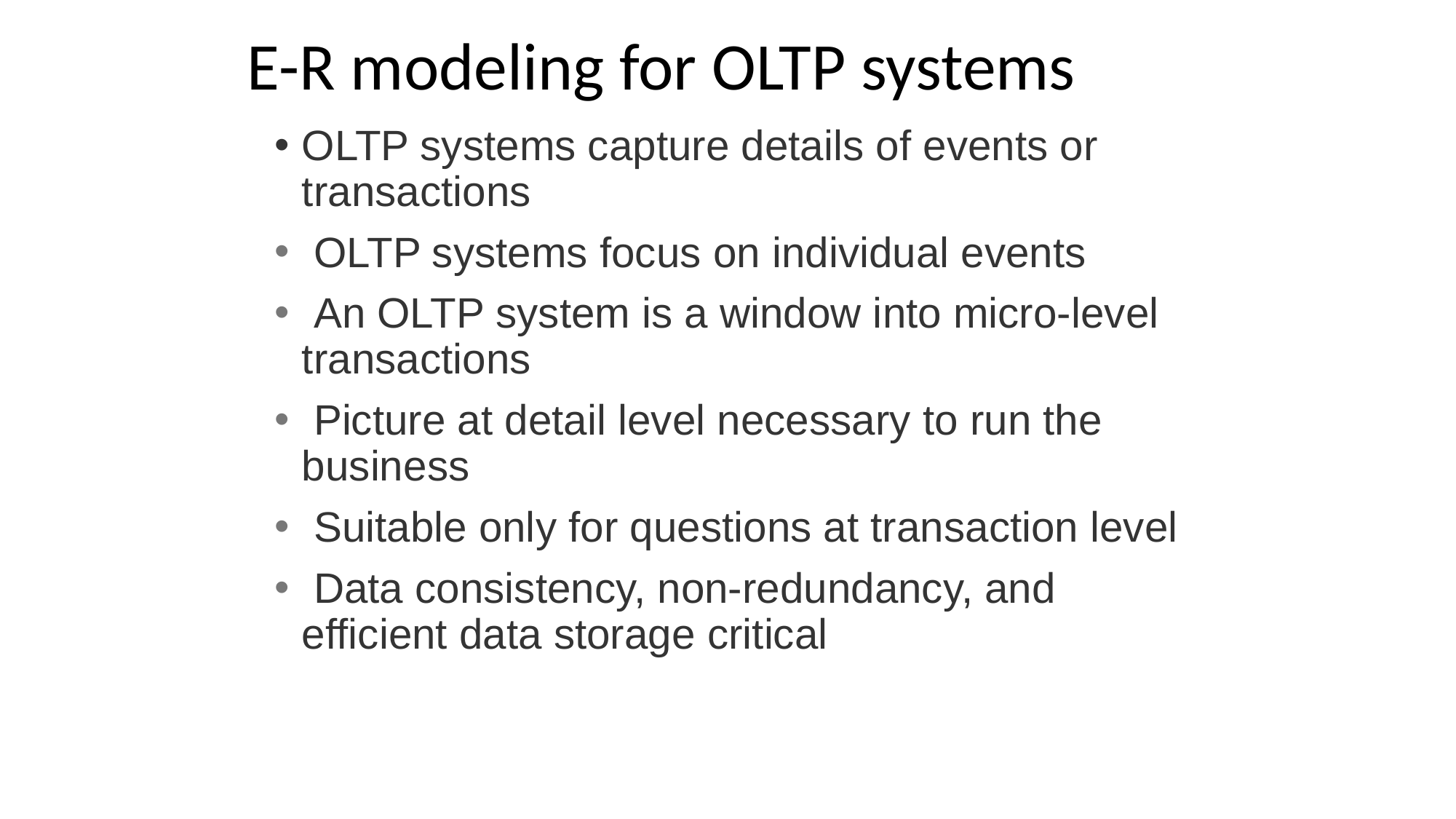

# E-R modeling for OLTP systems
OLTP systems capture details of events or transactions
 OLTP systems focus on individual events
 An OLTP system is a window into micro-level transactions
 Picture at detail level necessary to run the business
 Suitable only for questions at transaction level
 Data consistency, non-redundancy, and efficient data storage critical